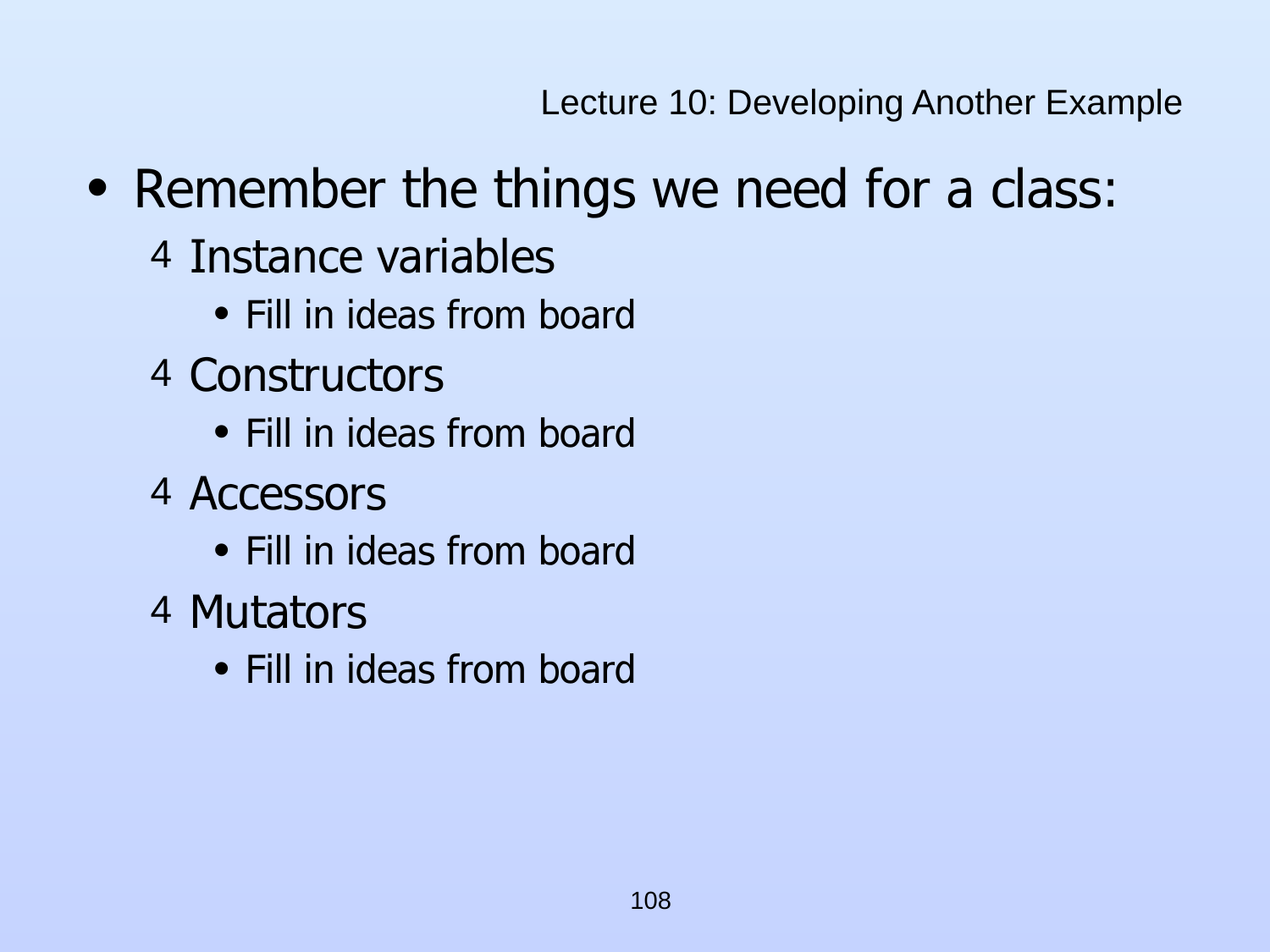

# Lecture 10: Developing Another Example
Remember the things we need for a class:
Instance variables
Fill in ideas from board
Constructors
Fill in ideas from board
Accessors
Fill in ideas from board
Mutators
Fill in ideas from board
108